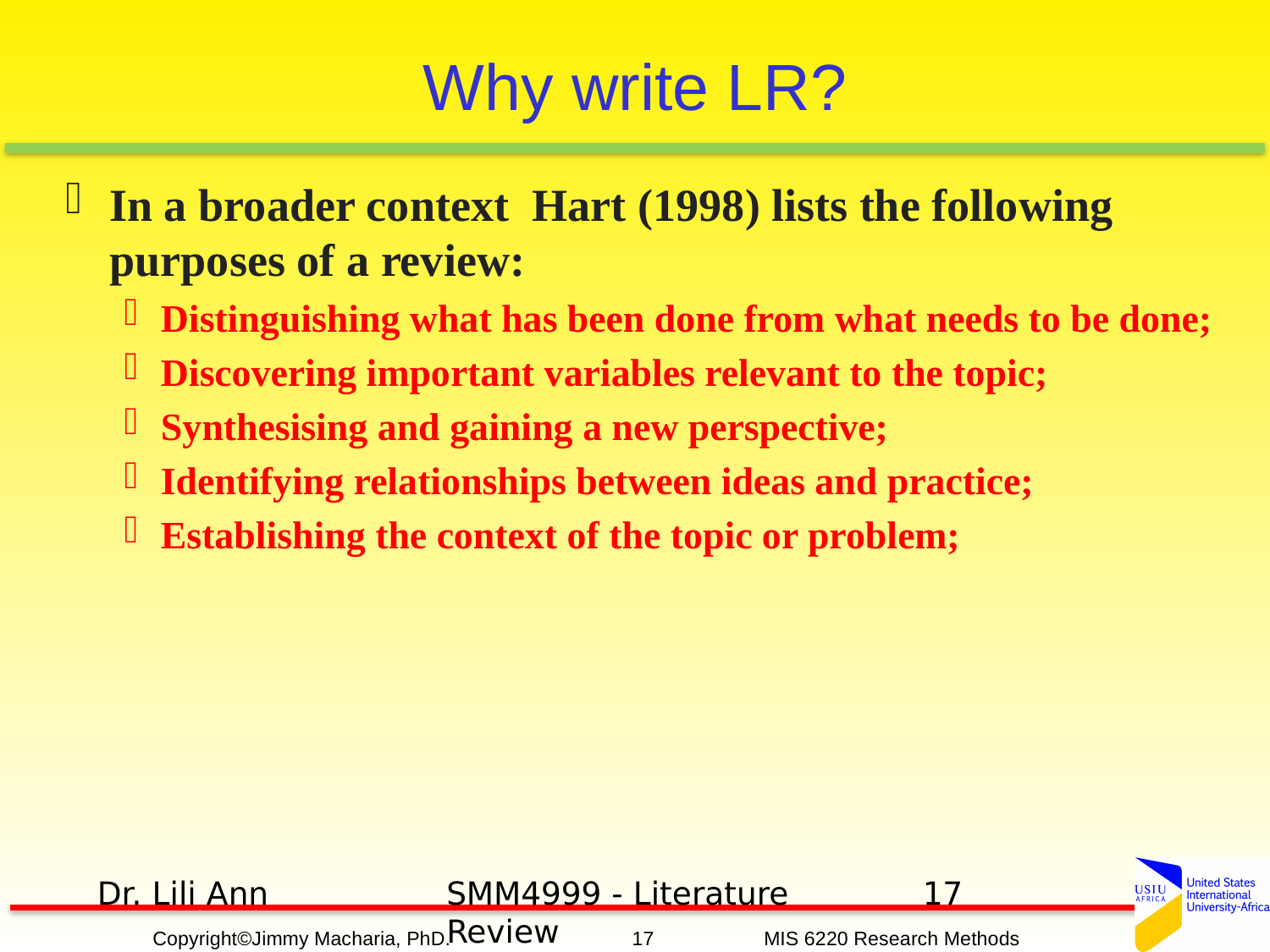

# Why write LR?
In a broader context  Hart (1998) lists the following purposes of a review:
Distinguishing what has been done from what needs to be done;
Discovering important variables relevant to the topic;
Synthesising and gaining a new perspective;
Identifying relationships between ideas and practice;
Establishing the context of the topic or problem;

Dr. Lili Ann
SMM4999 - Literature Review
17